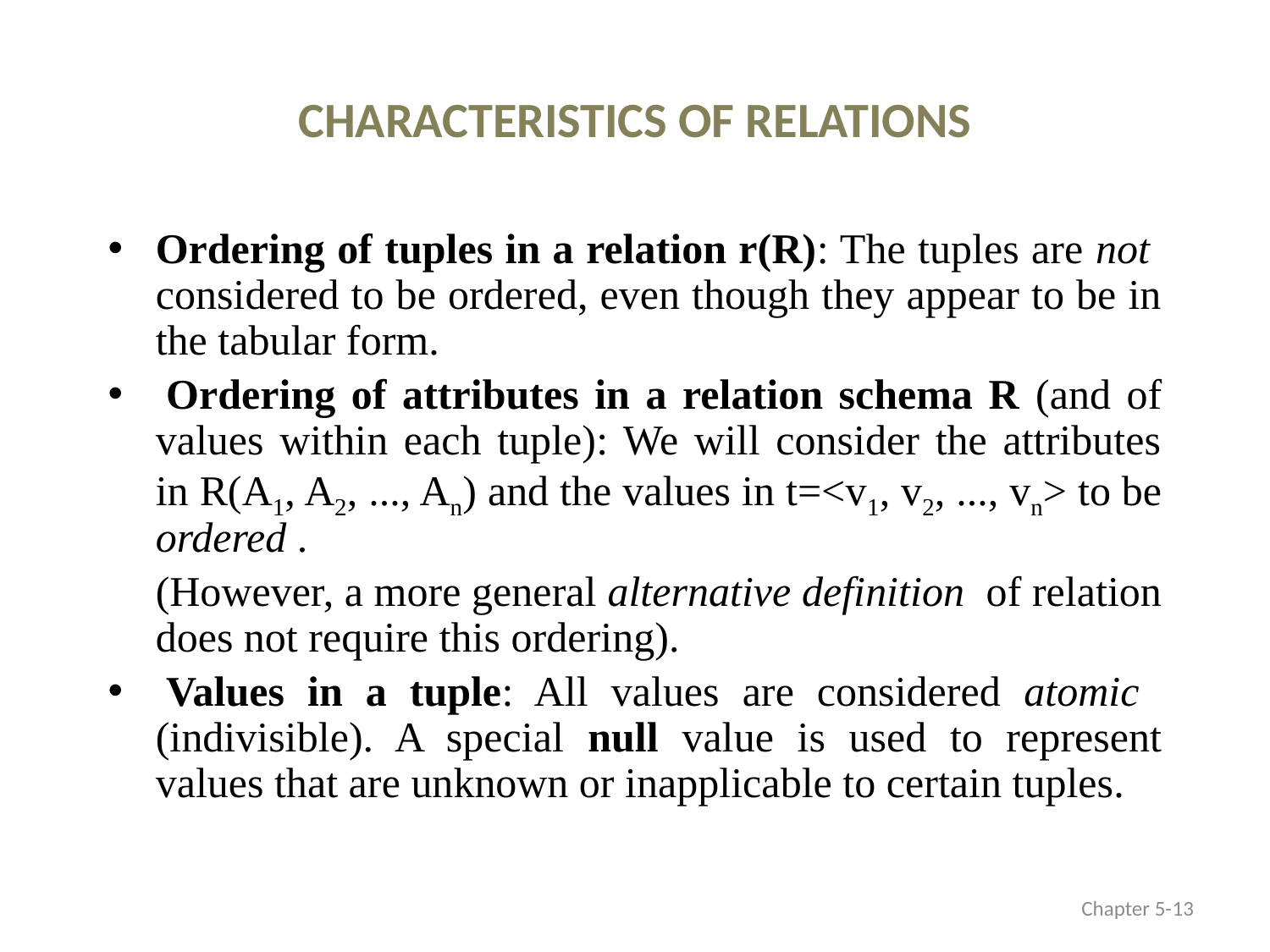

# CHARACTERISTICS OF RELATIONS
Ordering of tuples in a relation r(R): The tuples are not  considered to be ordered, even though they appear to be in the tabular form.
 Ordering of attributes in a relation schema R (and of values within each tuple): We will consider the attributes in R(A1, A2, ..., An) and the values in t=<v1, v2, ..., vn> to be ordered .
	(However, a more general alternative definition  of relation does not require this ordering).
 Values in a tuple: All values are considered atomic  (indivisible). A special null value is used to represent values that are unknown or inapplicable to certain tuples.
Chapter 5-13